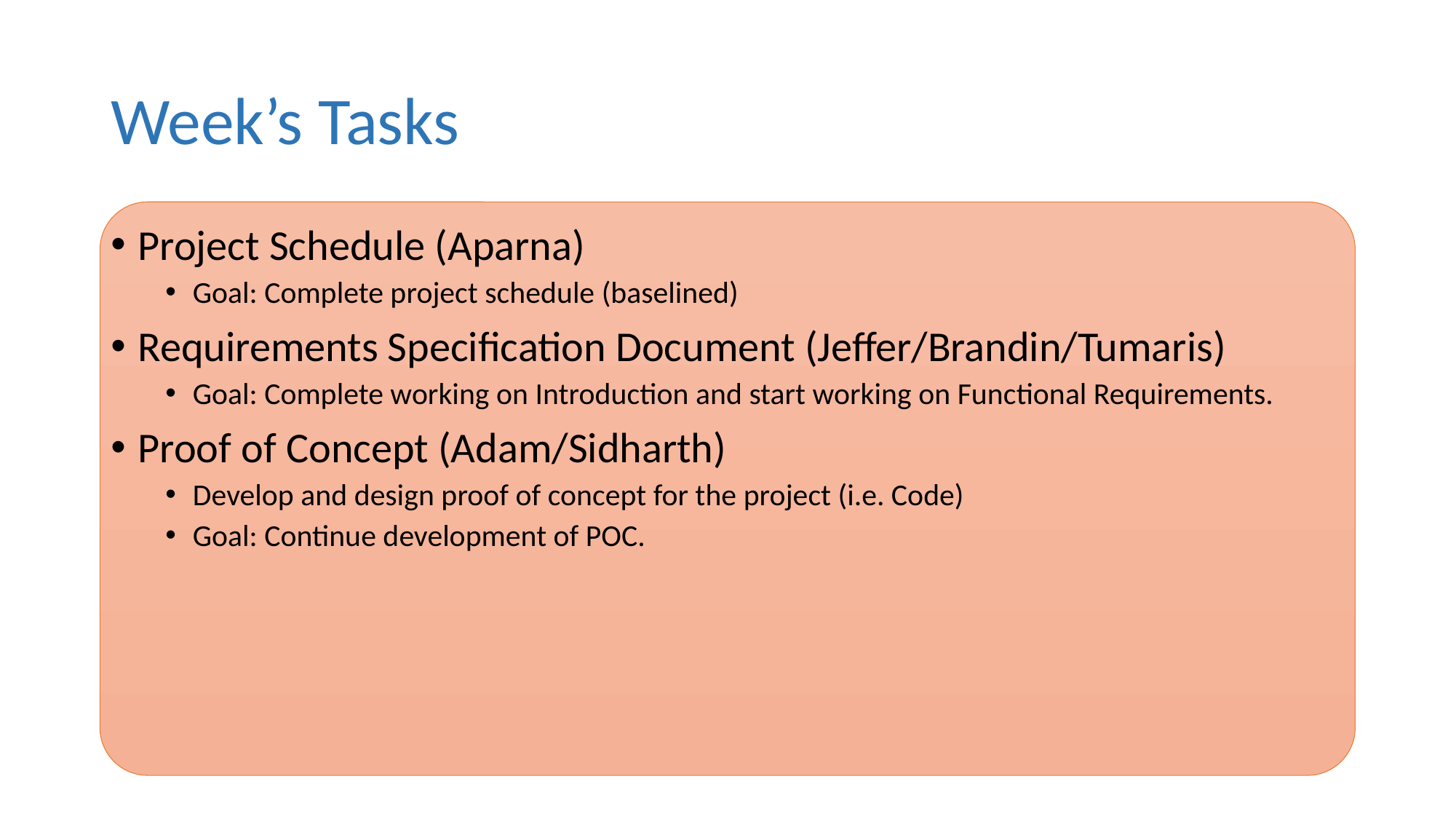

# Week’s Tasks

Project Schedule (Aparna)
Goal: Complete project schedule (baselined)
Requirements Specification Document (Jeffer/Brandin/Tumaris)
Goal: Complete working on Introduction and start working on Functional Requirements.
Proof of Concept (Adam/Sidharth)
Develop and design proof of concept for the project (i.e. Code)
Goal: Continue development of POC.